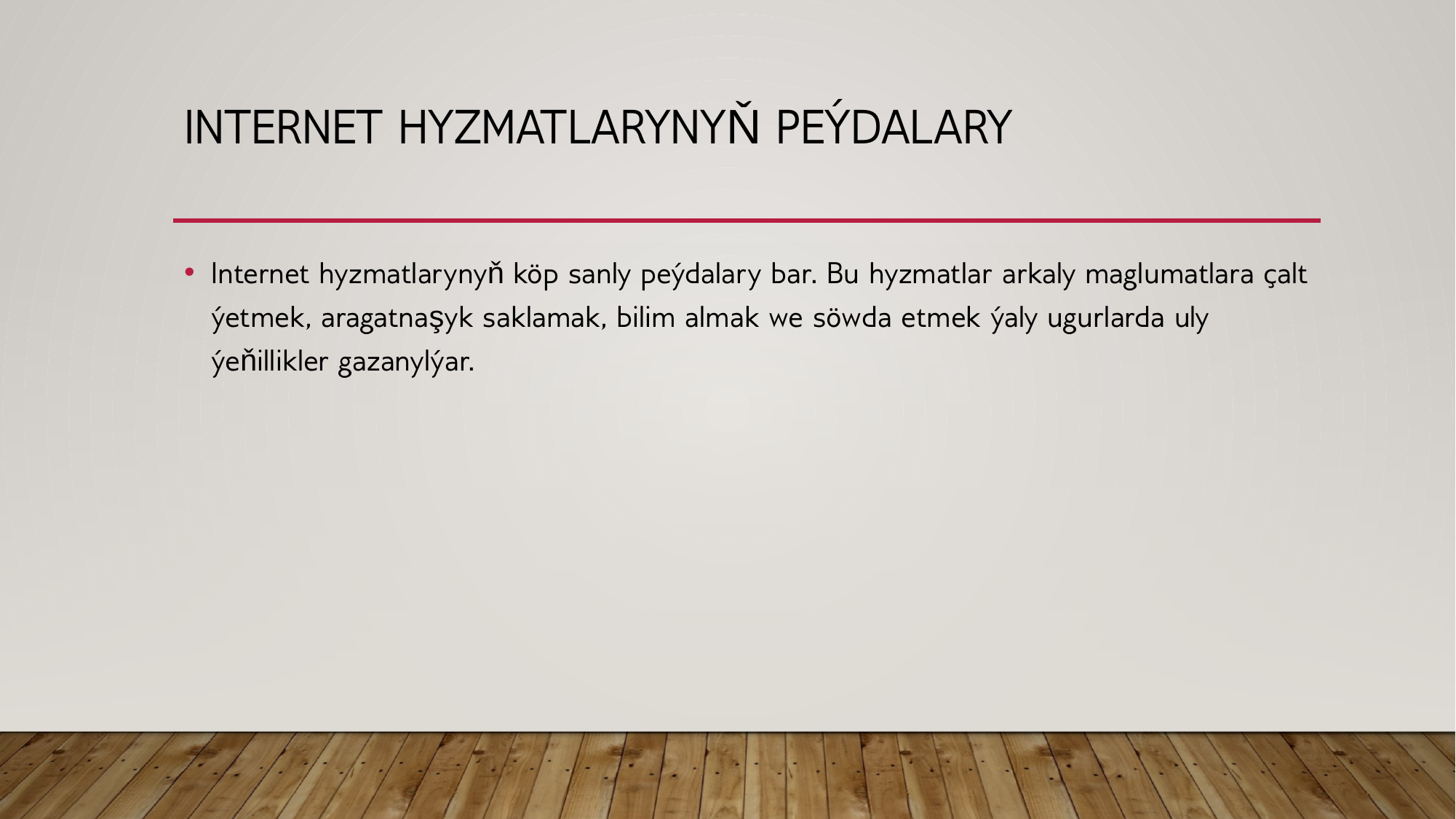

# Internet hyzmatlarynyň peýdalary
Internet hyzmatlarynyň köp sanly peýdalary bar. Bu hyzmatlar arkaly maglumatlara çalt ýetmek, aragatnaşyk saklamak, bilim almak we söwda etmek ýaly ugurlarda uly ýeňillikler gazanylýar.